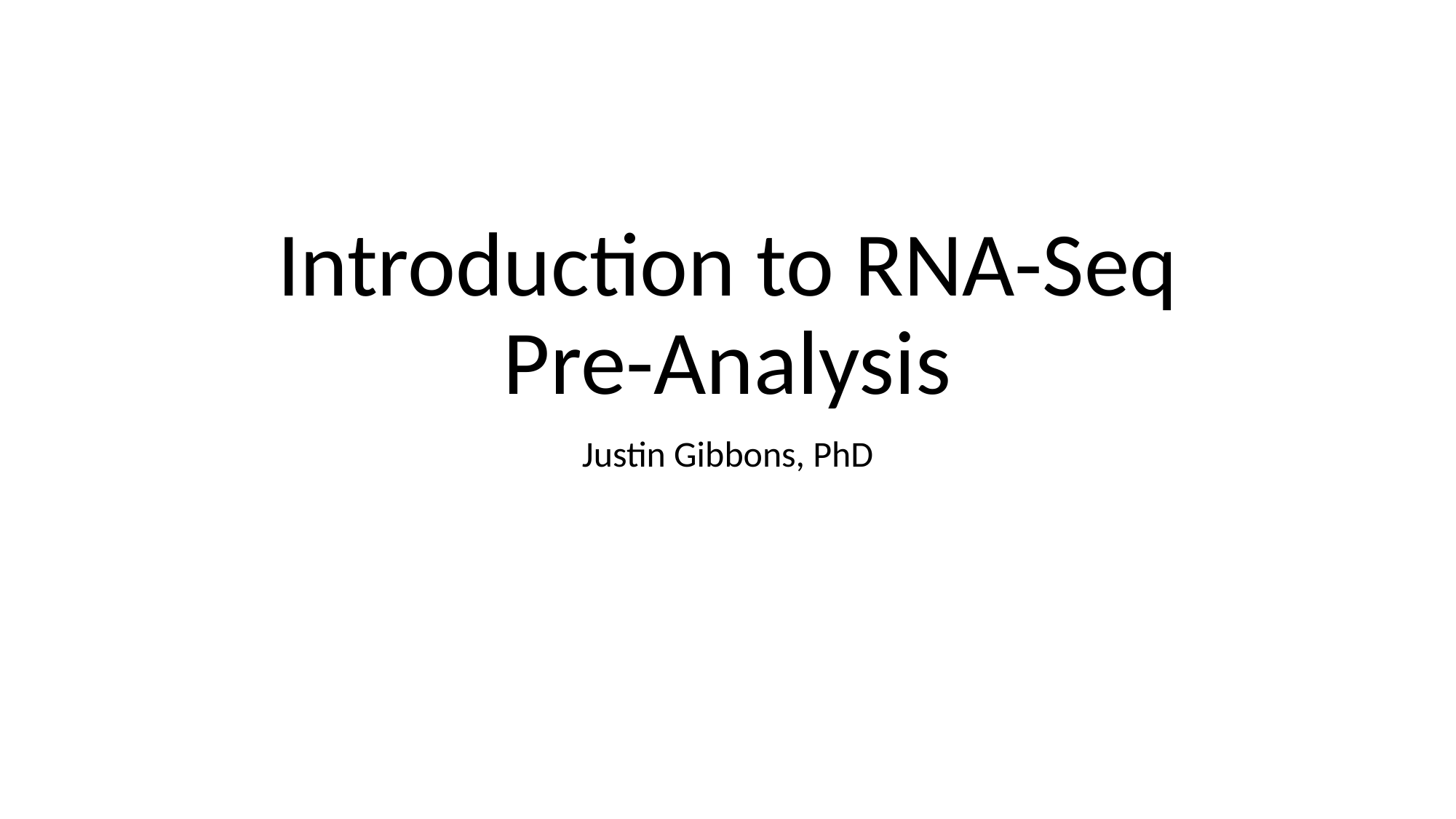

# Introduction to RNA-Seq Pre-Analysis
Justin Gibbons, PhD